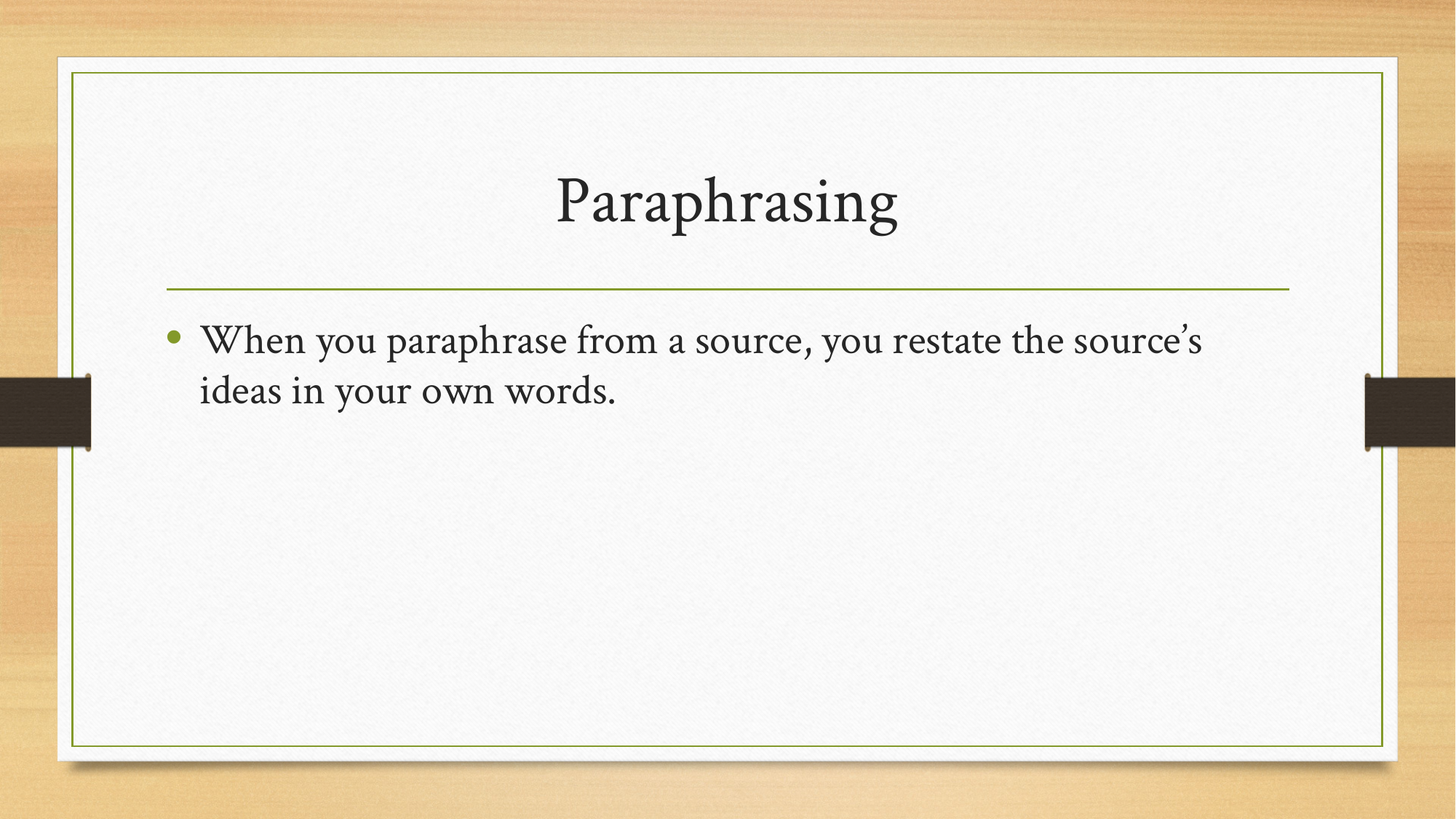

# Paraphrasing
When you paraphrase from a source, you restate the source’s ideas in your own words.